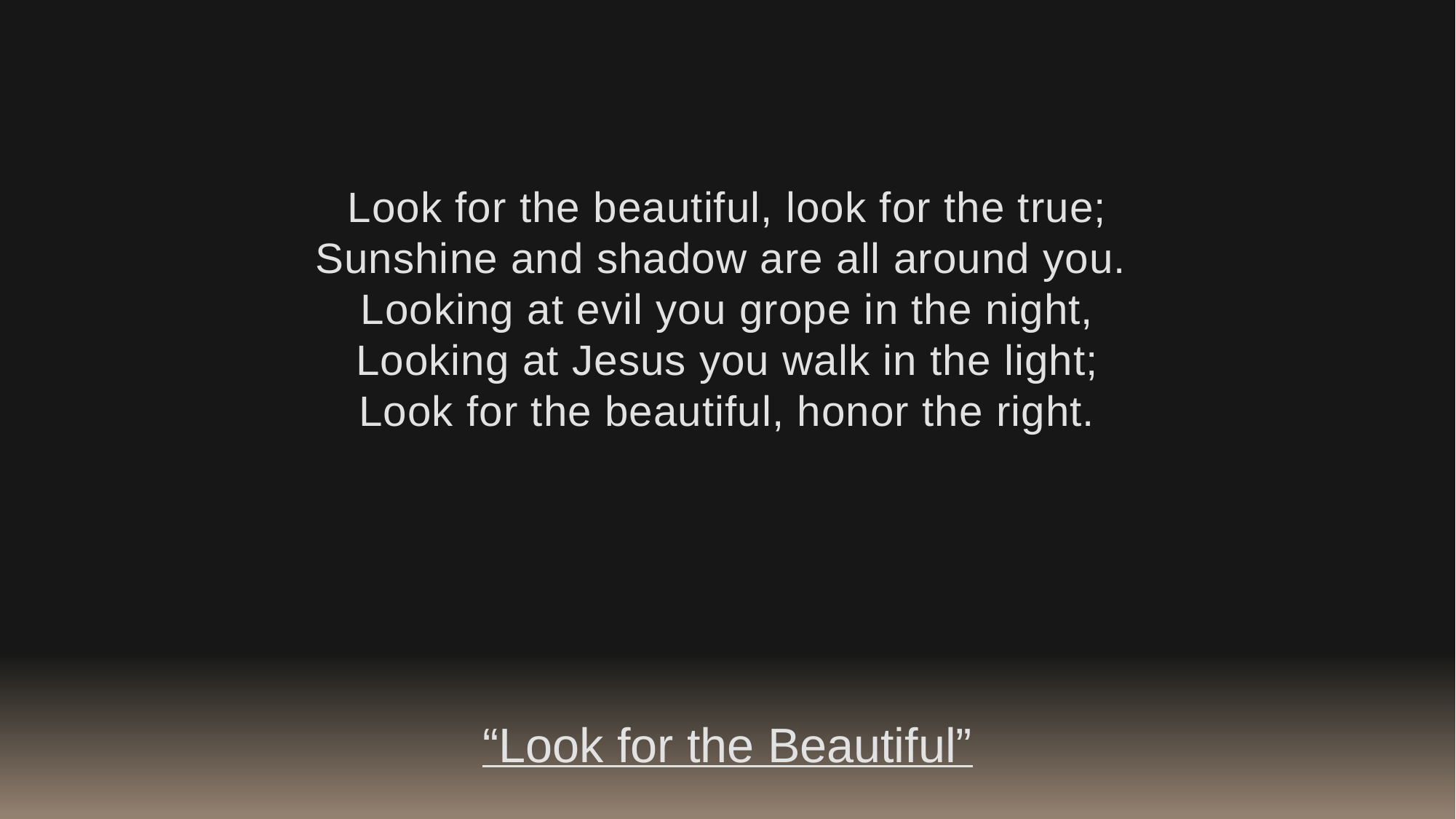

Look for the beautiful, look for the true;
Sunshine and shadow are all around you.
Looking at evil you grope in the night,
Looking at Jesus you walk in the light;
Look for the beautiful, honor the right.

“Look for the Beautiful”